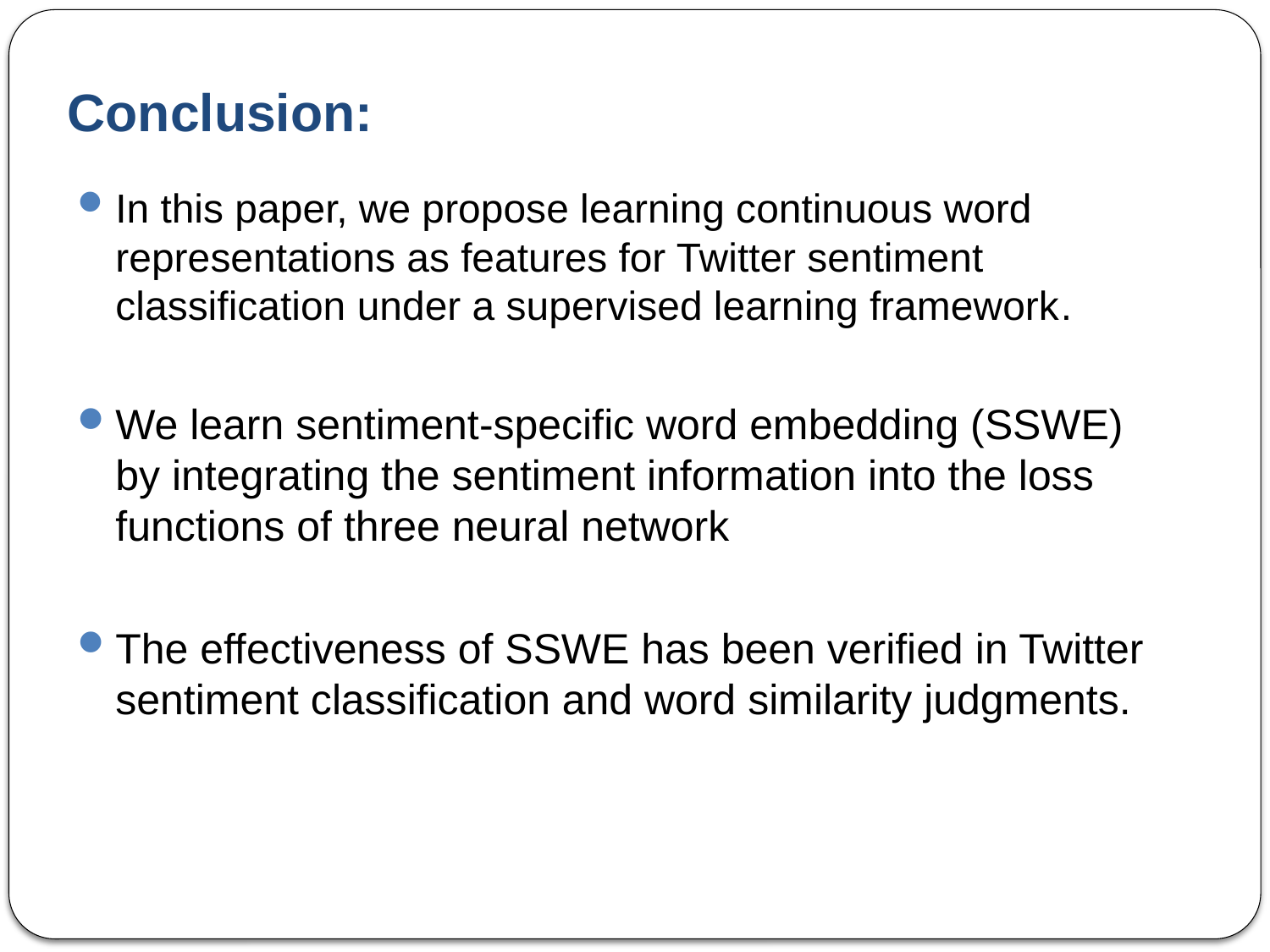

# Conclusion:
In this paper, we propose learning continuous word representations as features for Twitter sentiment classification under a supervised learning framework.

We learn sentiment-specific word embedding (SSWE) by integrating the sentiment information into the loss functions of three neural network

The effectiveness of SSWE has been verified in Twitter sentiment classification and word similarity judgments.